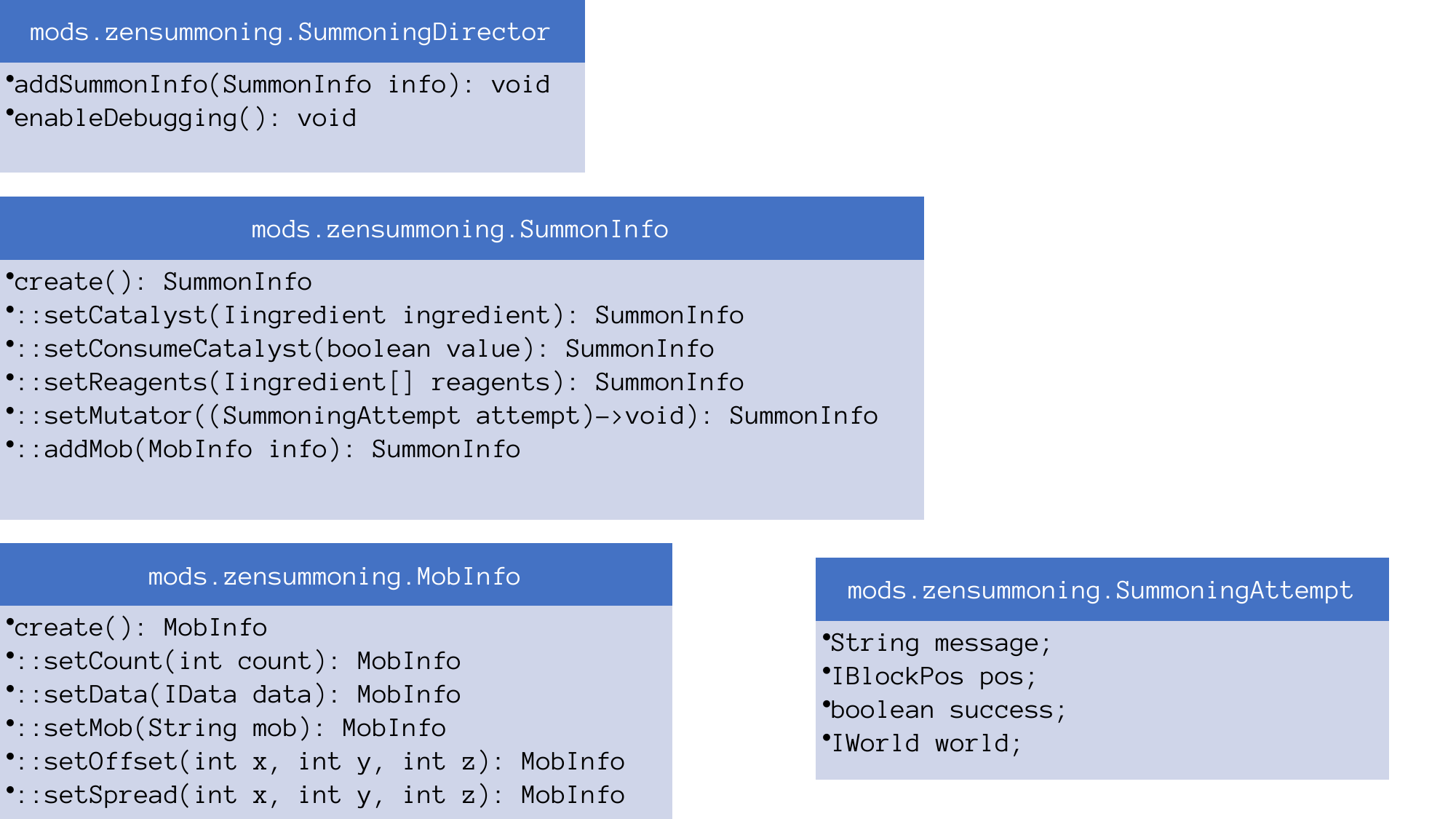

mods.zensummoning.SummoningDirector
addSummonInfo(SummonInfo info): void
enableDebugging(): void
mods.zensummoning.SummonInfo
create(): SummonInfo
::setCatalyst(Iingredient ingredient): SummonInfo
::setConsumeCatalyst(boolean value): SummonInfo
::setReagents(Iingredient[] reagents): SummonInfo
::setMutator((SummoningAttempt attempt)->void): SummonInfo
::addMob(MobInfo info): SummonInfo
mods.zensummoning.MobInfo
mods.zensummoning.SummoningAttempt
create(): MobInfo
::setCount(int count): MobInfo
::setData(IData data): MobInfo
::setMob(String mob): MobInfo
::setOffset(int x, int y, int z): MobInfo
::setSpread(int x, int y, int z): MobInfo
String message;
IBlockPos pos;
boolean success;
IWorld world;